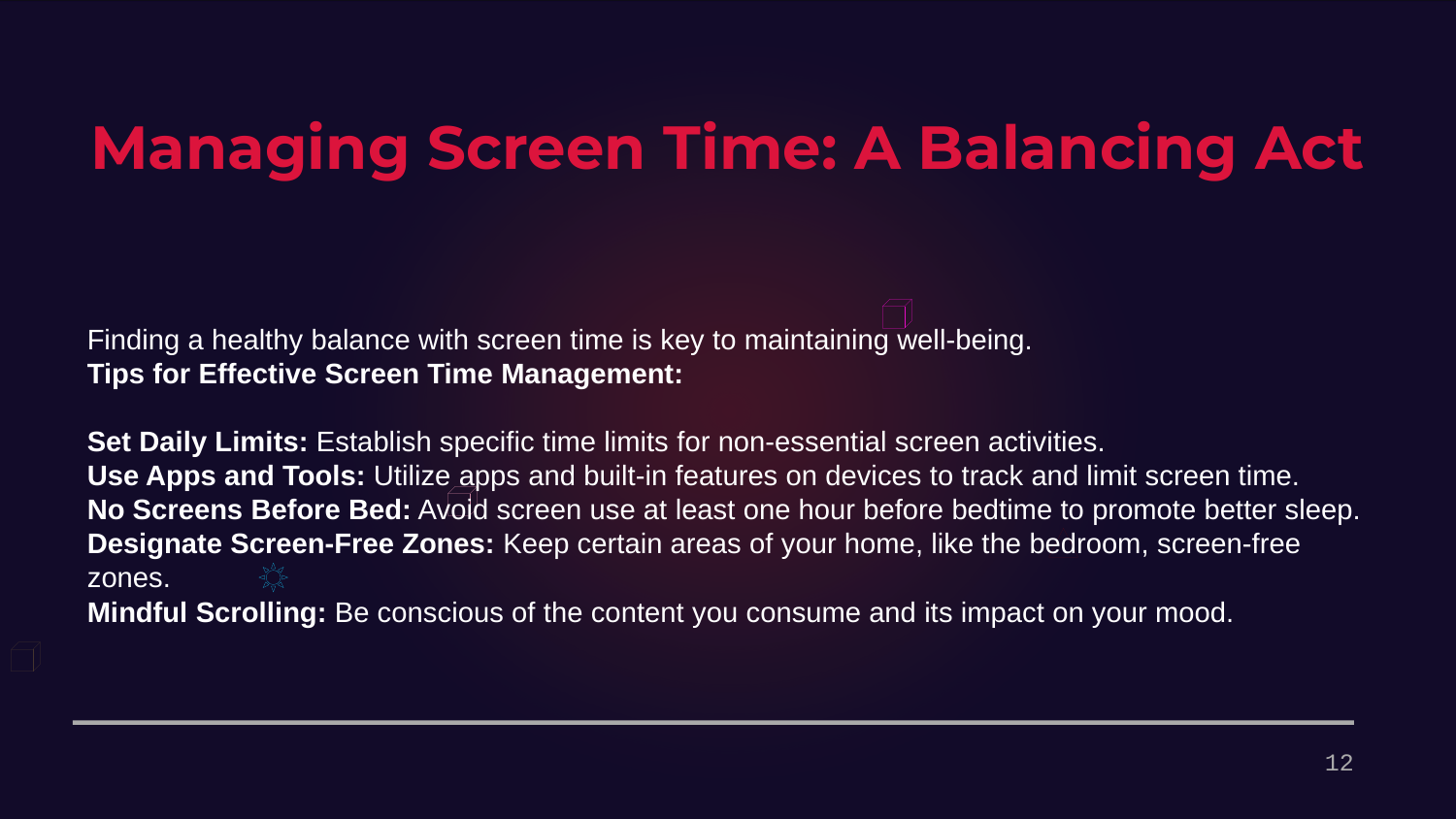

Managing Screen Time: A Balancing Act
Finding a healthy balance with screen time is key to maintaining well-being.
Tips for Effective Screen Time Management:

Set Daily Limits: Establish specific time limits for non-essential screen activities.
Use Apps and Tools: Utilize apps and built-in features on devices to track and limit screen time.
No Screens Before Bed: Avoid screen use at least one hour before bedtime to promote better sleep.
Designate Screen-Free Zones: Keep certain areas of your home, like the bedroom, screen-free zones.
Mindful Scrolling: Be conscious of the content you consume and its impact on your mood.

12